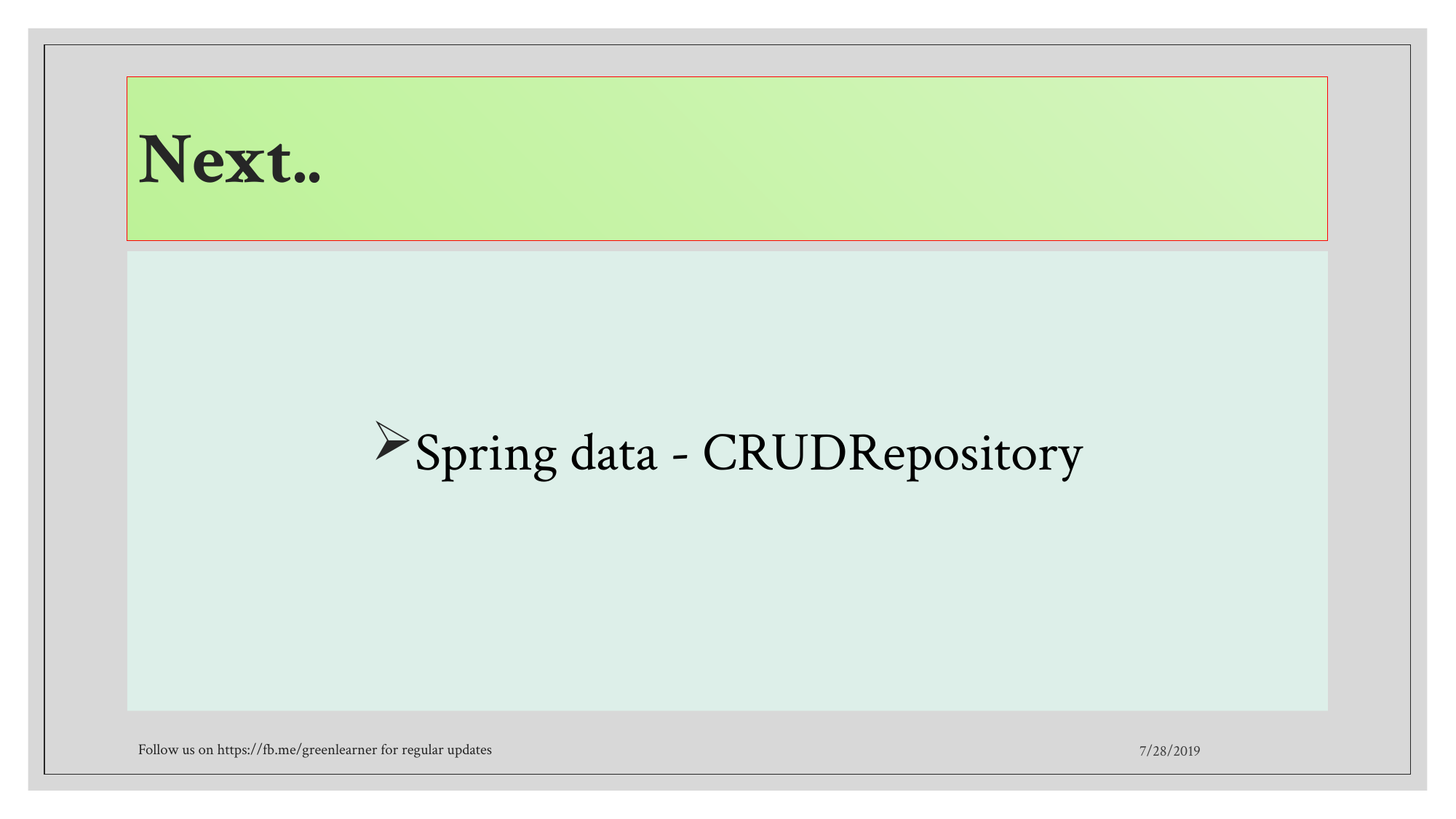

# Next..

Spring data - CRUDRepository
Follow us on https://fb.me/greenlearner for regular updates
7/28/2019